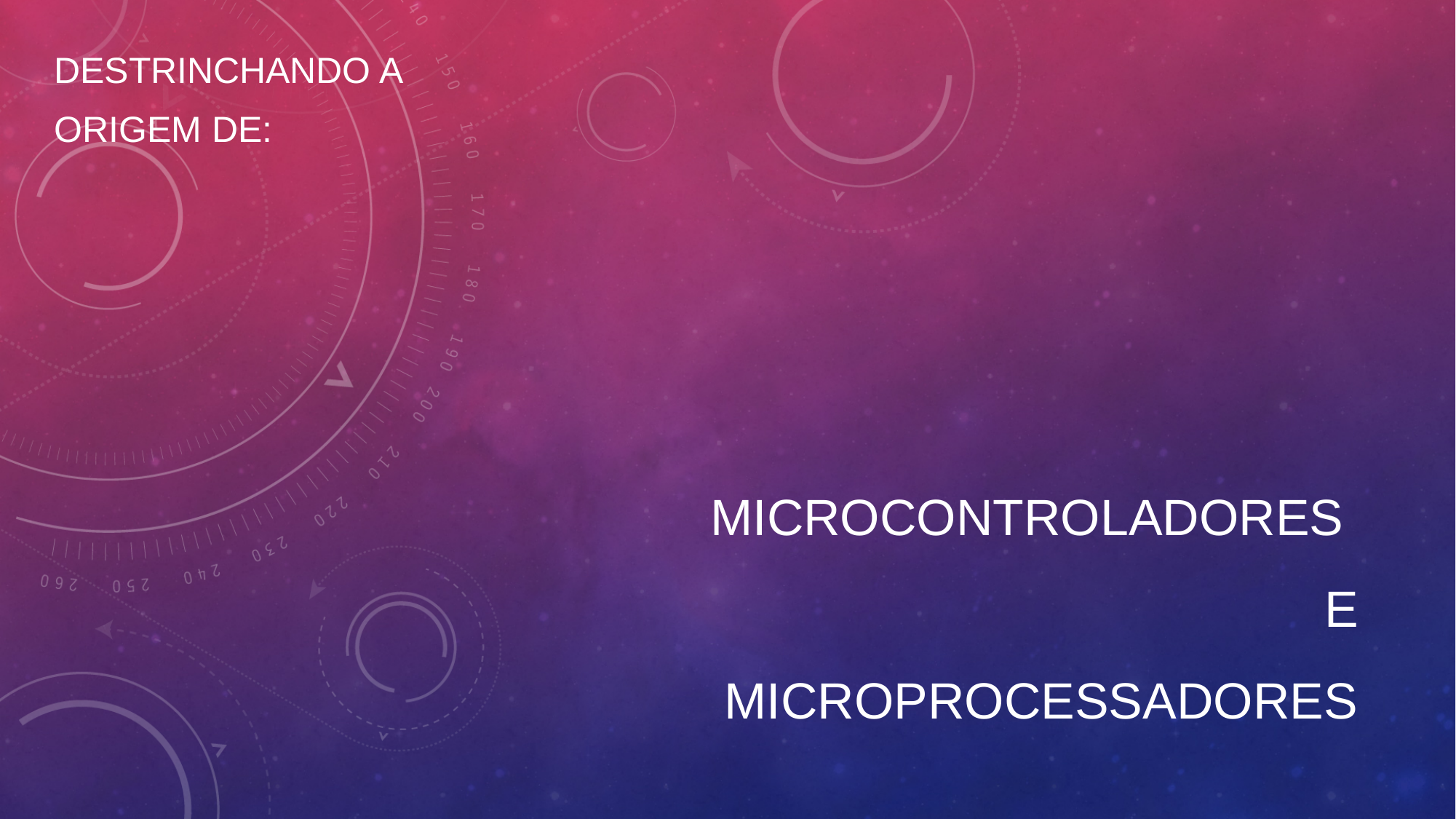

Destrinchando a
origem DE:
# Microcontroladores e microprocessadores